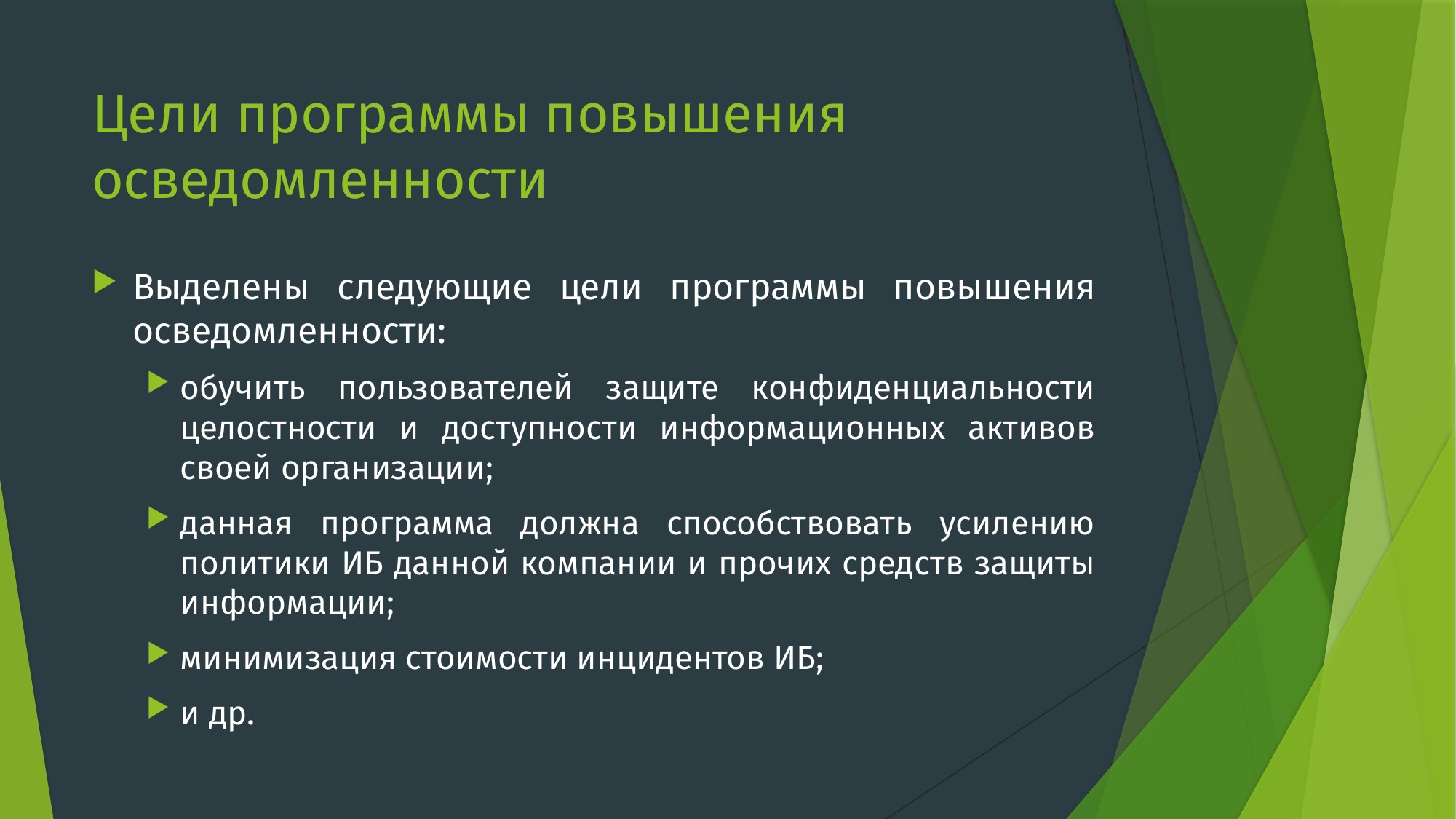

# Цели программы повышения осведомленности
Выделены следующие цели программы повышения осведомленности:
обучить пользователей защите конфиденциальности целостности и доступности информационных активов своей организации;
данная программа должна способствовать усилению политики ИБ данной компании и прочих средств защиты информации;
минимизация стоимости инцидентов ИБ;
и др.